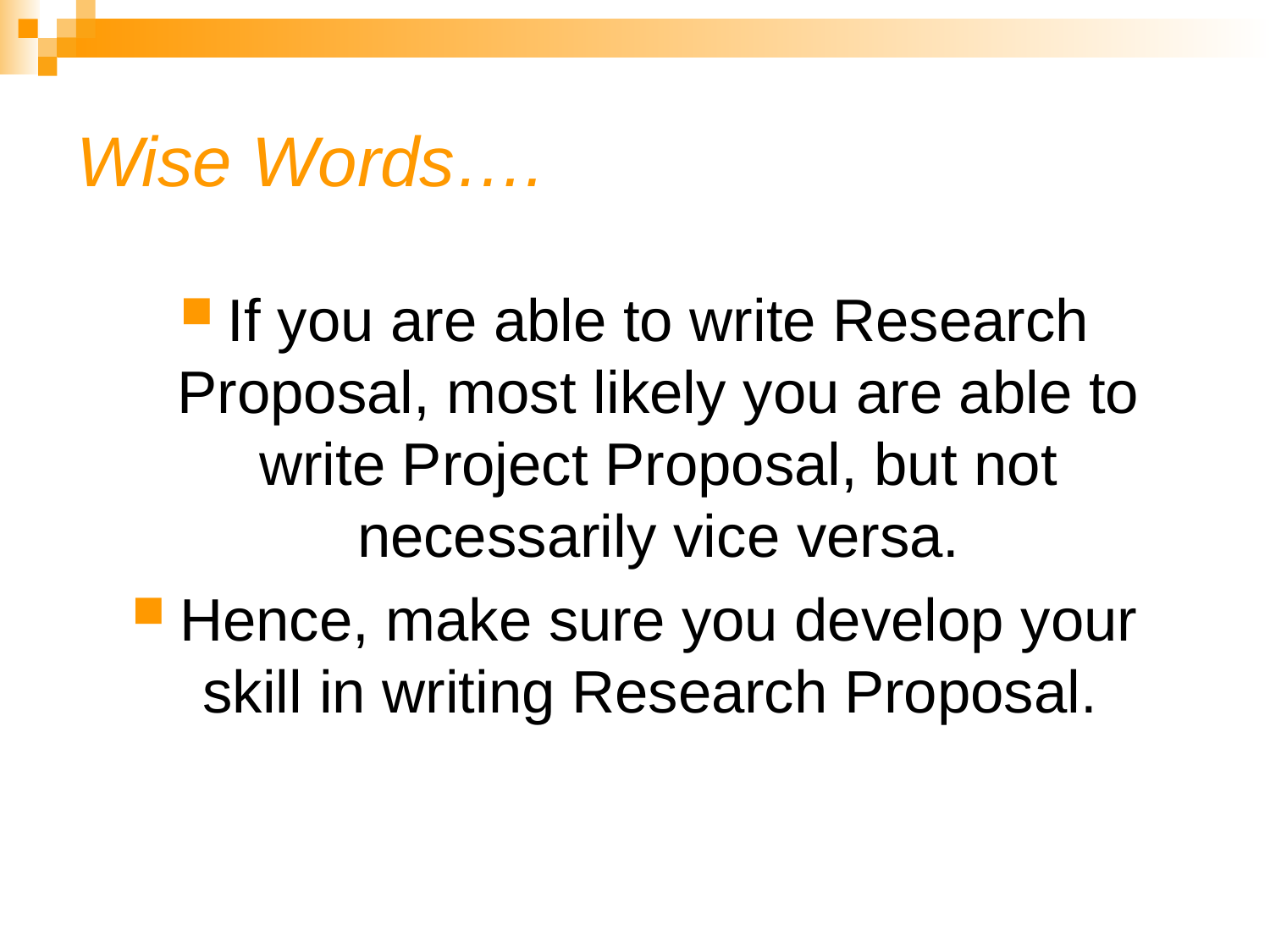

# Wise Words….
If you are able to write Research Proposal, most likely you are able to write Project Proposal, but not necessarily vice versa.
Hence, make sure you develop your skill in writing Research Proposal.